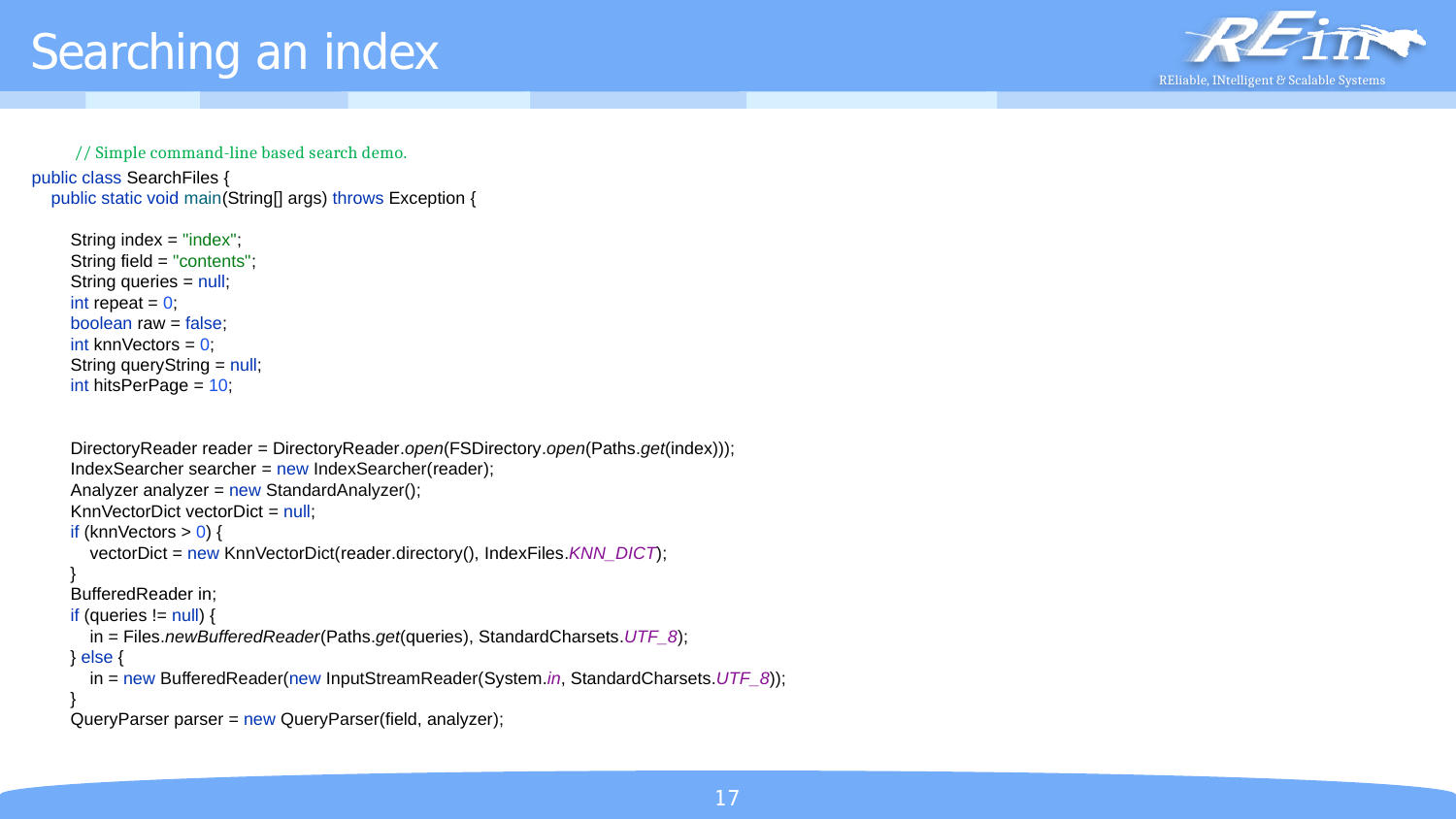

# Searching an index
           // Simple command-line based search demo.
public class SearchFiles {
    public static void main(String[] args) throws Exception {
        String index = "index";
        String field = "contents";
        String queries = null;
        int repeat = 0;
        boolean raw = false;
        int knnVectors = 0;
        String queryString = null;
        int hitsPerPage = 10;
        DirectoryReader reader = DirectoryReader.open(FSDirectory.open(Paths.get(index)));
        IndexSearcher searcher = new IndexSearcher(reader);
        Analyzer analyzer = new StandardAnalyzer();
        KnnVectorDict vectorDict = null;
        if (knnVectors > 0) {
            vectorDict = new KnnVectorDict(reader.directory(), IndexFiles.KNN_DICT);
        }
        BufferedReader in;
        if (queries != null) {
            in = Files.newBufferedReader(Paths.get(queries), StandardCharsets.UTF_8);
        } else {
            in = new BufferedReader(new InputStreamReader(System.in, StandardCharsets.UTF_8));
        }
        QueryParser parser = new QueryParser(field, analyzer);

17